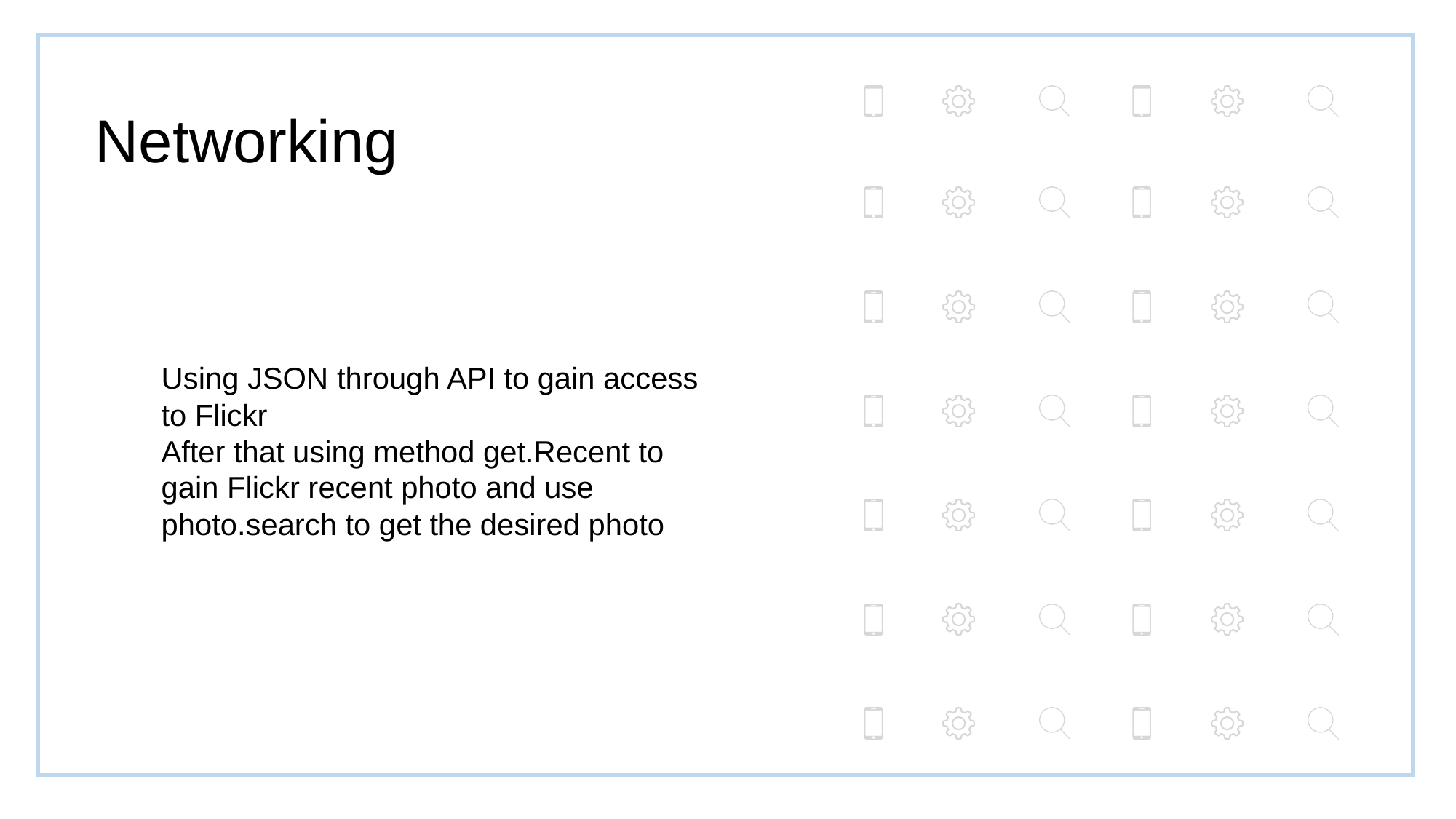

Networking
Using JSON through API to gain access to Flickr
After that using method get.Recent to gain Flickr recent photo and use photo.search to get the desired photo